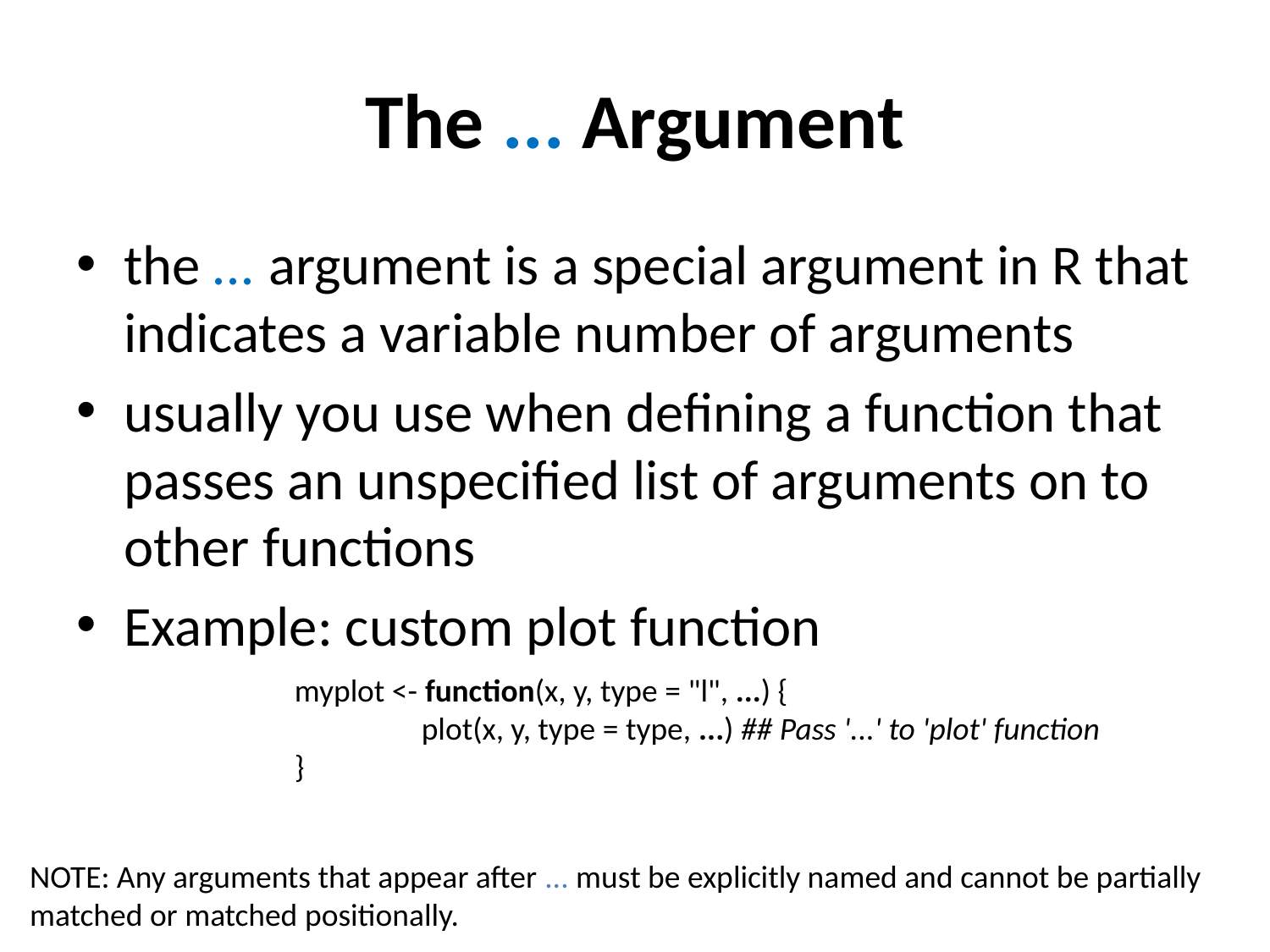

# The ... Argument
the ... argument is a special argument in R that indicates a variable number of arguments
usually you use when defining a function that passes an unspecified list of arguments on to other functions
Example: custom plot function

myplot <- function(x, y, type = "l", ...) {
	plot(x, y, type = type, ...) ## Pass '...' to 'plot' function
}
NOTE: Any arguments that appear after ... must be explicitly named and cannot be partially matched or matched positionally.